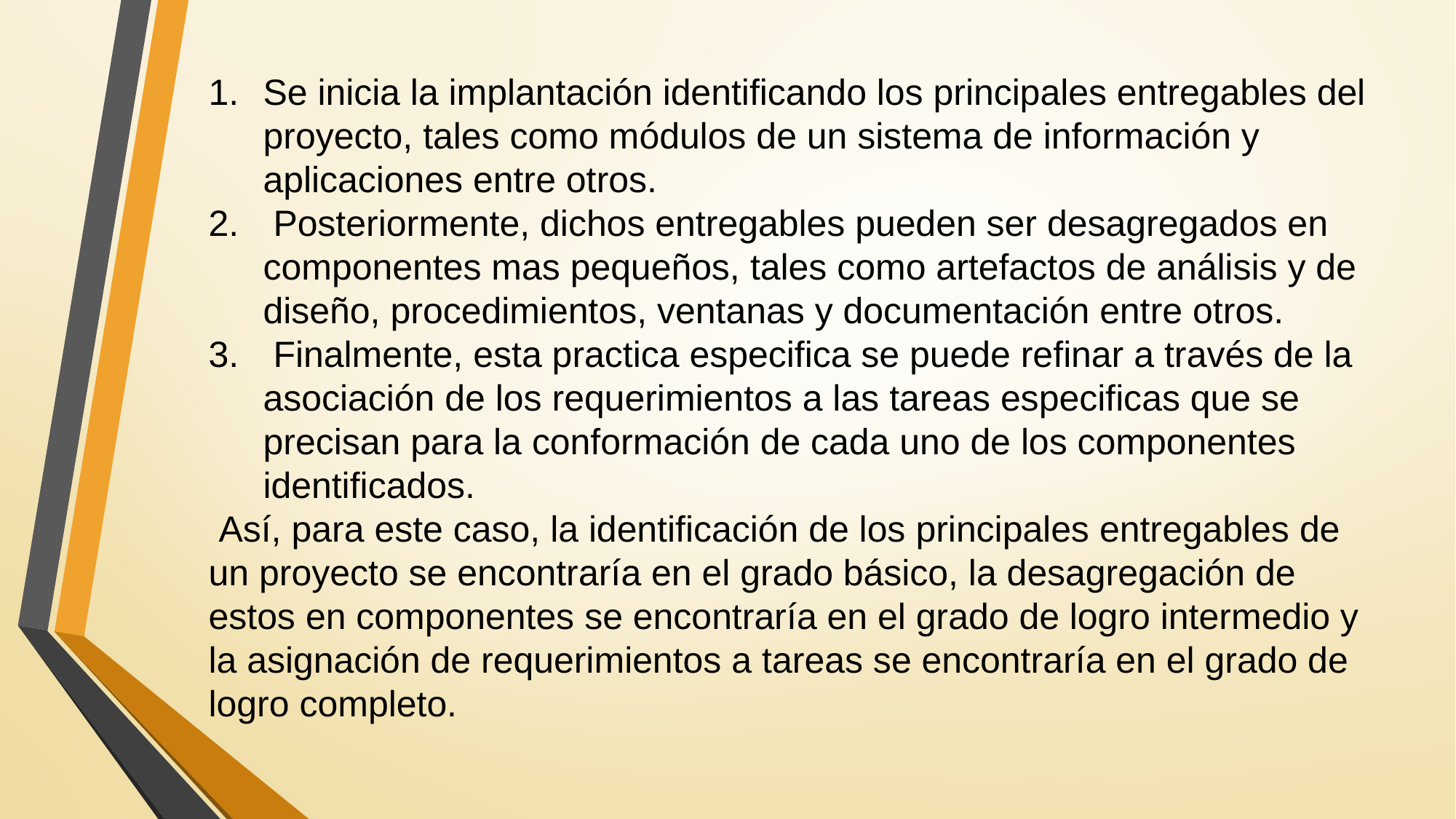

Se inicia la implantación identificando los principales entregables del proyecto, tales como módulos de un sistema de información y aplicaciones entre otros.
 Posteriormente, dichos entregables pueden ser desagregados en componentes mas pequeños, tales como artefactos de análisis y de diseño, procedimientos, ventanas y documentación entre otros.
 Finalmente, esta practica especifica se puede refinar a través de la asociación de los requerimientos a las tareas especificas que se precisan para la conformación de cada uno de los componentes identificados.
 Así, para este caso, la identificación de los principales entregables de un proyecto se encontraría en el grado básico, la desagregación de estos en componentes se encontraría en el grado de logro intermedio y la asignación de requerimientos a tareas se encontraría en el grado de logro completo.